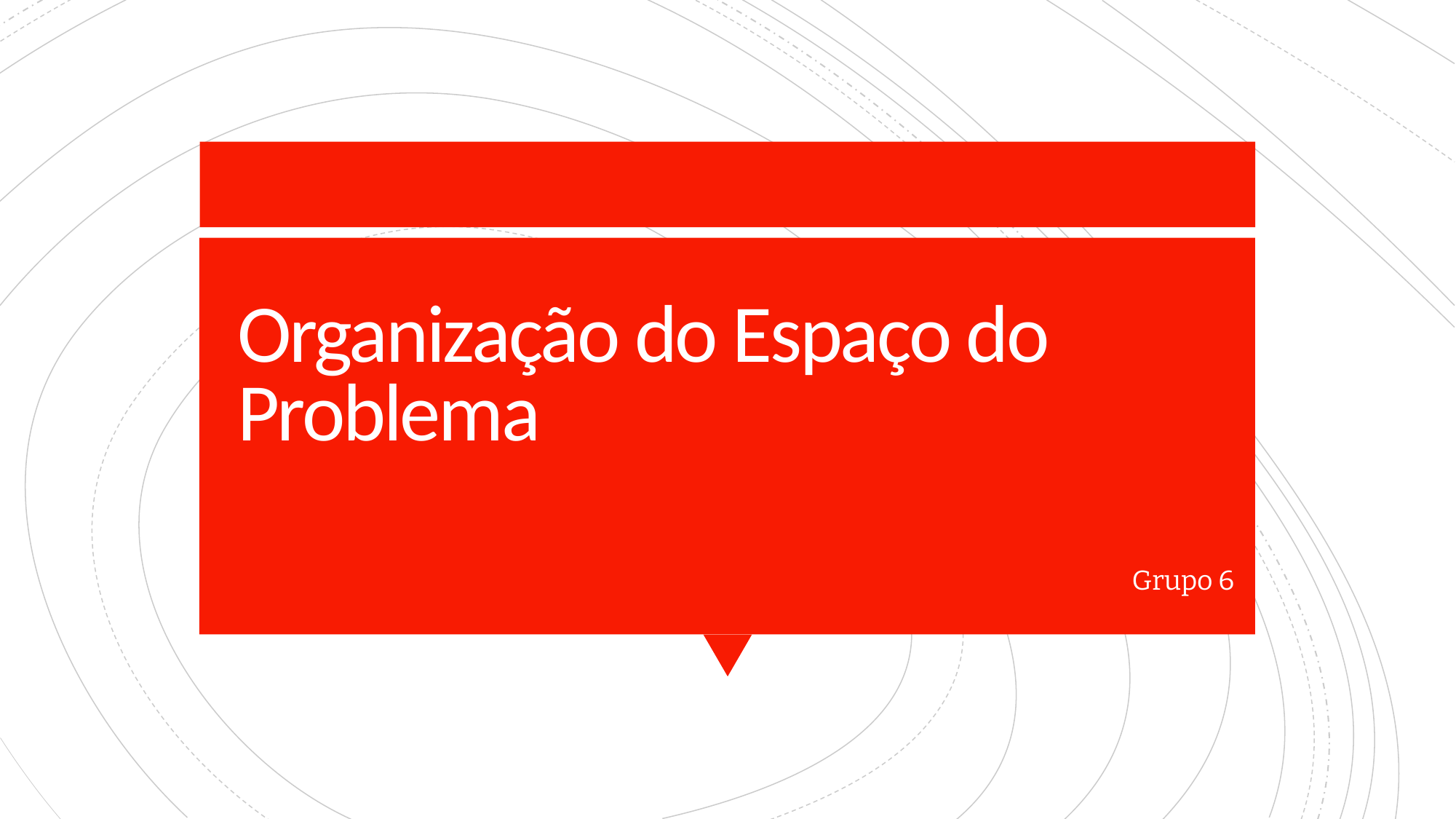

# Organização do Espaço do Problema

Grupo 6